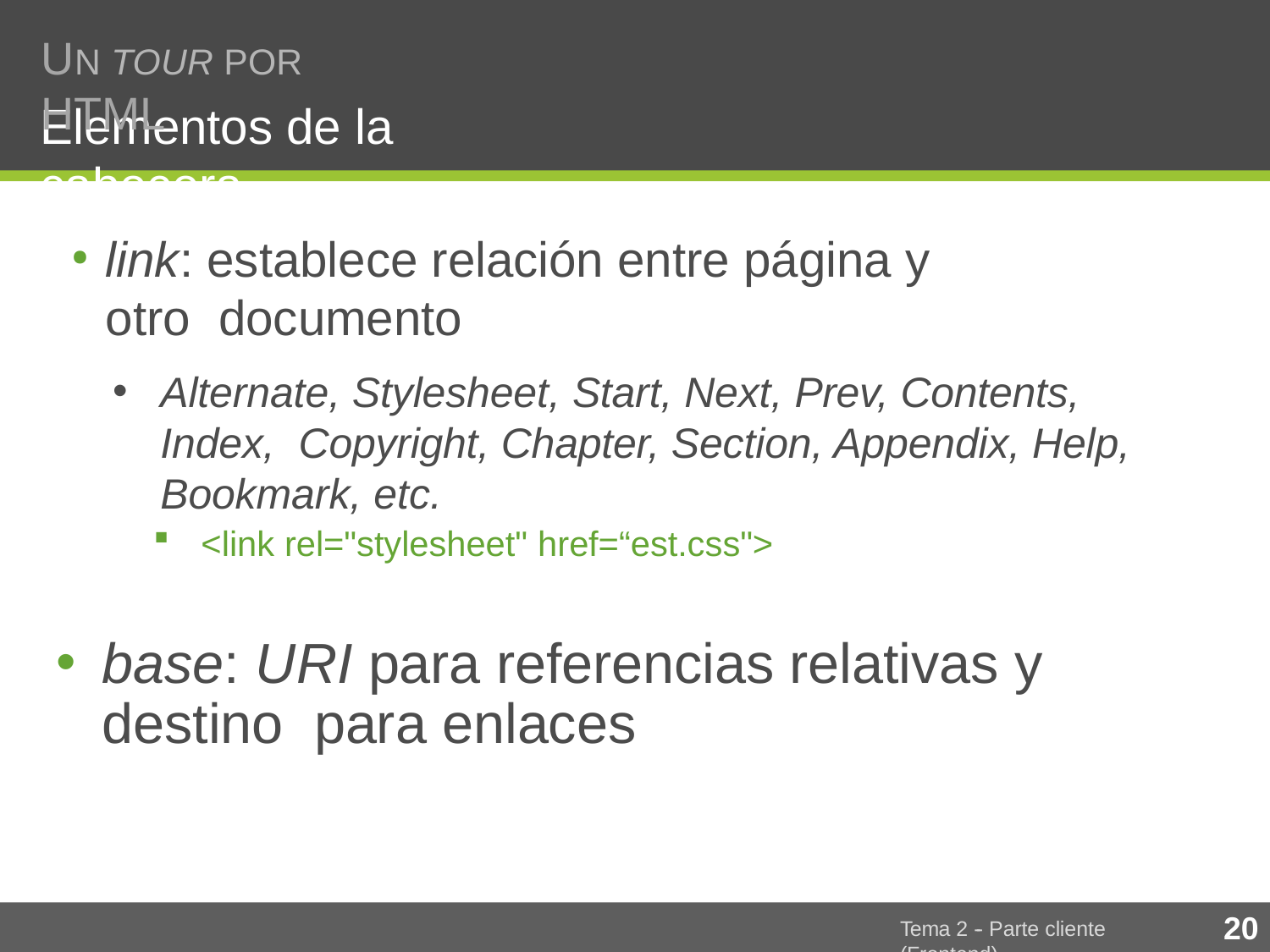

UN TOUR POR HTML
# Elementos de la cabecera
link: establece relación entre página y otro  documento
Alternate, Stylesheet, Start, Next, Prev, Contents, Index,  Copyright, Chapter, Section, Appendix, Help, Bookmark, etc.
<link rel="stylesheet" href=“est.css">

base: URI para referencias relativas y destino  para enlaces
20
Tema 2 -­‐ Parte cliente (Frontend)